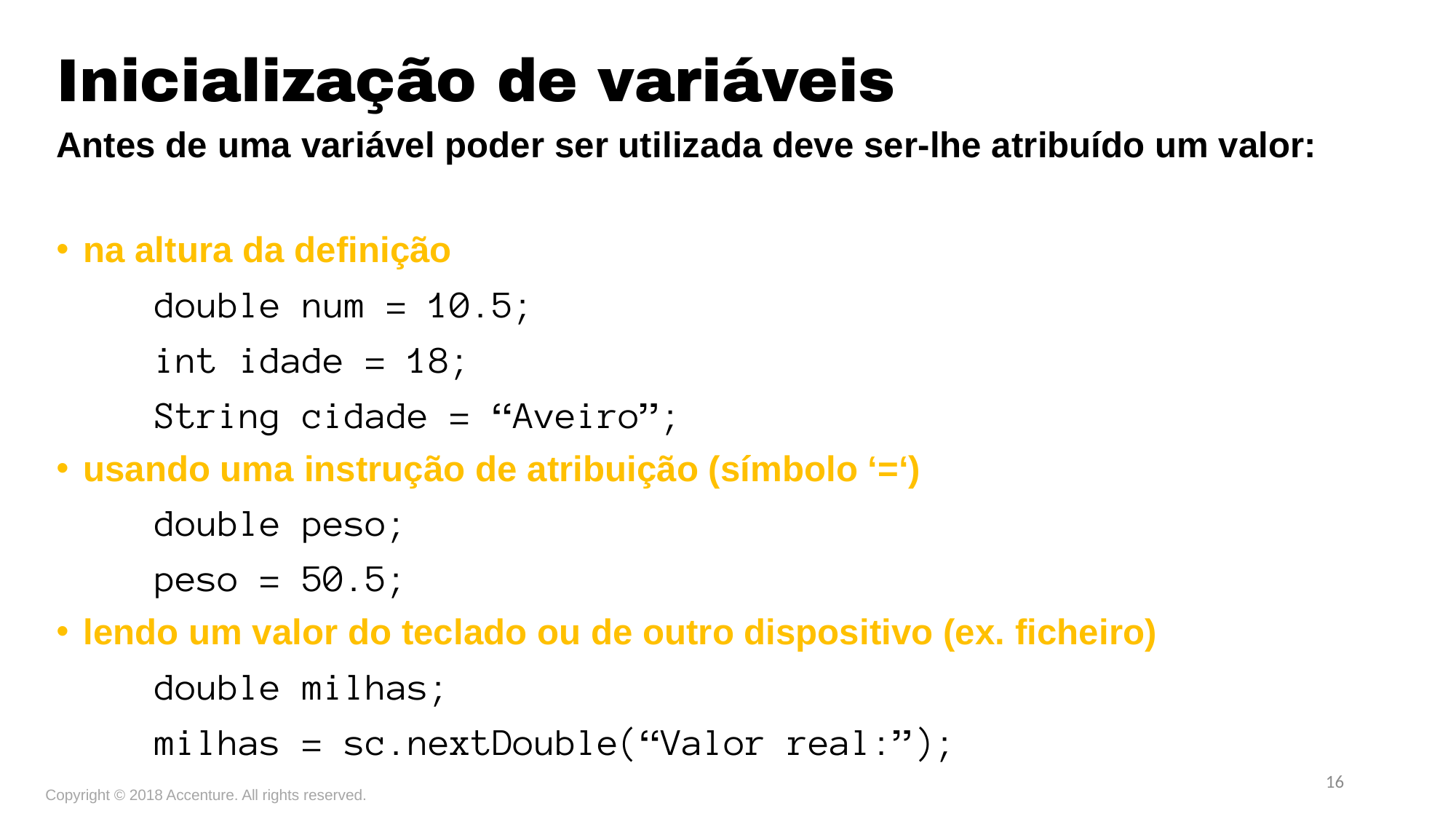

Inicialização de variáveis
Antes de uma variável poder ser utilizada deve ser-lhe atribuído um valor:

na altura da definição
	double num = 10.5;
	int idade = 18;
	String cidade = “Aveiro”;
usando uma instrução de atribuição (símbolo ‘=‘)
	double peso;
	peso = 50.5;
lendo um valor do teclado ou de outro dispositivo (ex. ficheiro)
	double milhas;
	milhas = sc.nextDouble(“Valor real:”);

16
Copyright © 2018 Accenture. All rights reserved.